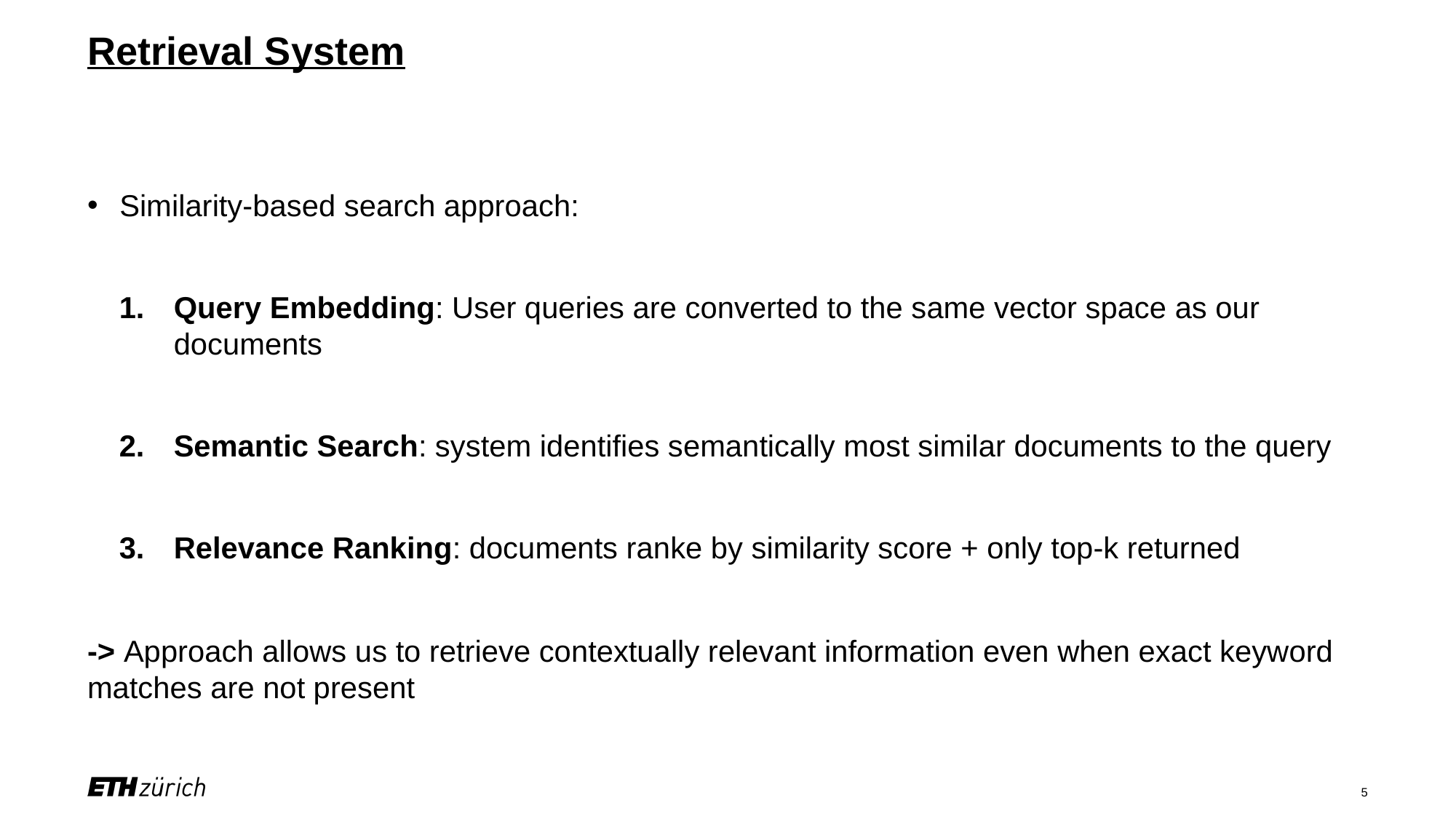

# Retrieval System
Similarity-based search approach:

Query Embedding: User queries are converted to the same vector space as our documents

Semantic Search: system identifies semantically most similar documents to the query

Relevance Ranking: documents ranke by similarity score + only top-k returned

-> Approach allows us to retrieve contextually relevant information even when exact keyword matches are not present

5